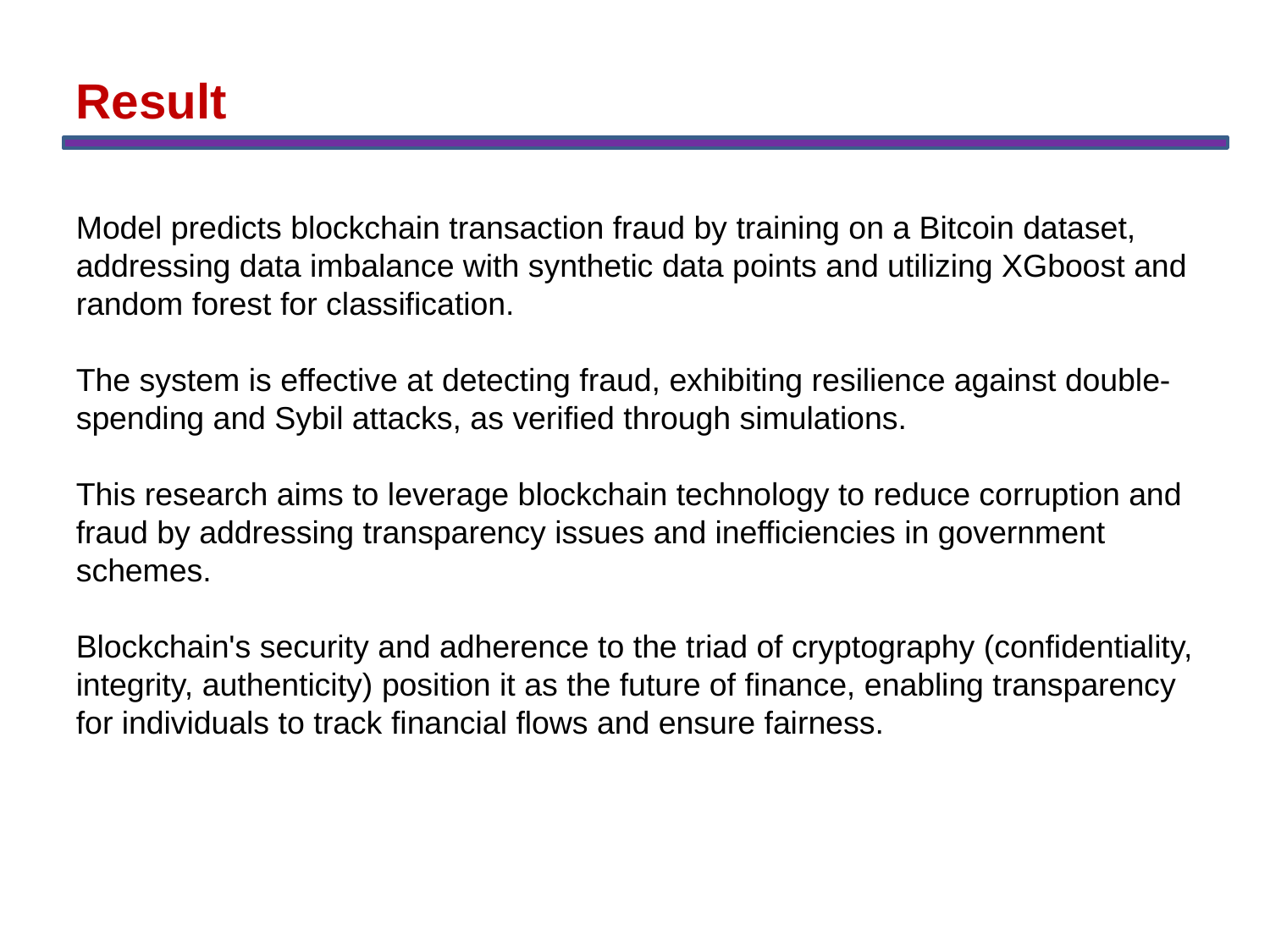

Result

Model predicts blockchain transaction fraud by training on a Bitcoin dataset, addressing data imbalance with synthetic data points and utilizing XGboost and random forest for classification.

The system is effective at detecting fraud, exhibiting resilience against double-spending and Sybil attacks, as verified through simulations.

This research aims to leverage blockchain technology to reduce corruption and fraud by addressing transparency issues and inefficiencies in government schemes.

Blockchain's security and adherence to the triad of cryptography (confidentiality, integrity, authenticity) position it as the future of finance, enabling transparency for individuals to track financial flows and ensure fairness.